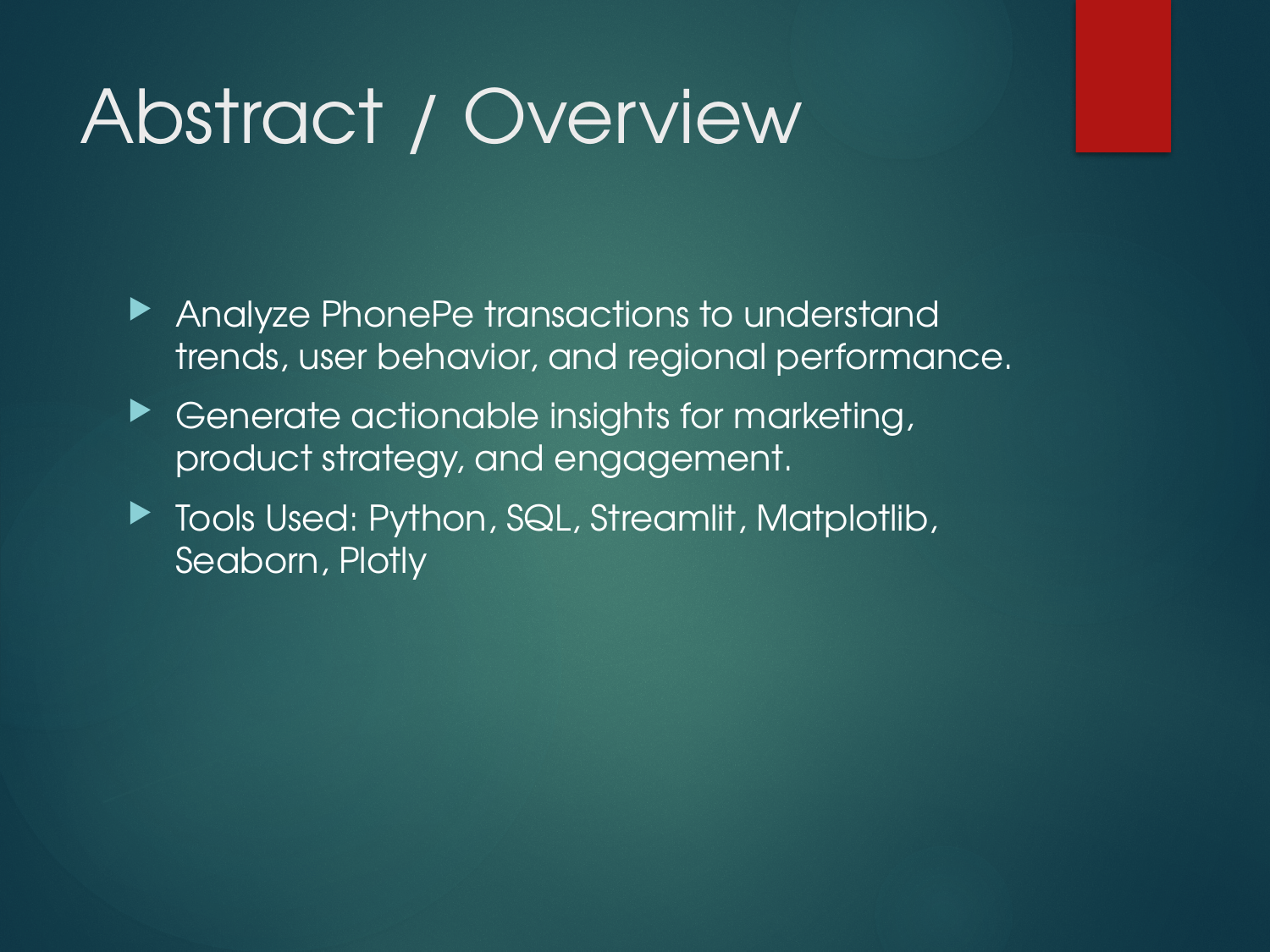

# Abstract / Overview
Analyze PhonePe transactions to understand trends, user behavior, and regional performance.
Generate actionable insights for marketing, product strategy, and engagement.
Tools Used: Python, SQL, Streamlit, Matplotlib, Seaborn, Plotly